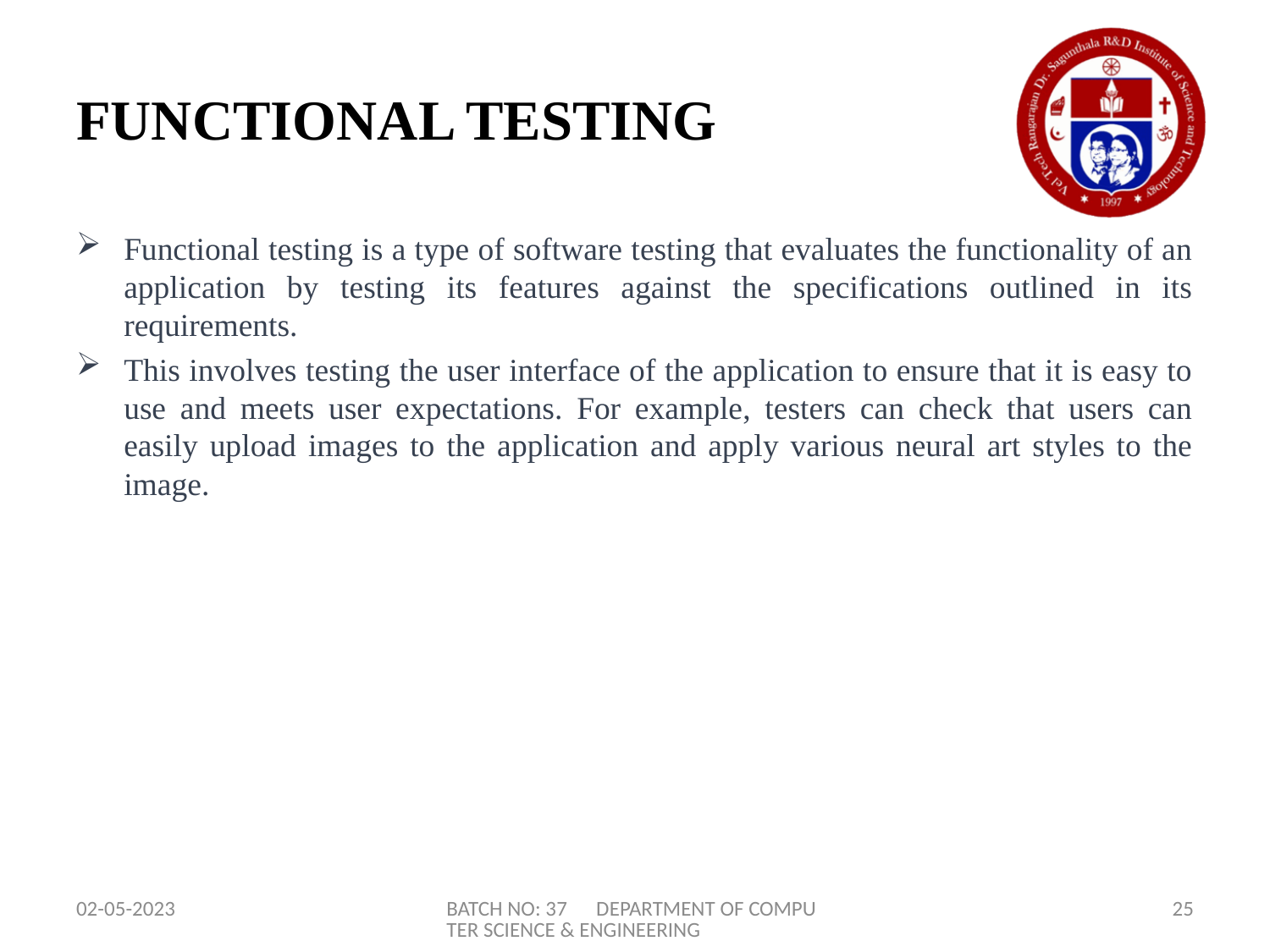

# FUNCTIONAL TESTING
Functional testing is a type of software testing that evaluates the functionality of an application by testing its features against the specifications outlined in its requirements.
This involves testing the user interface of the application to ensure that it is easy to use and meets user expectations. For example, testers can check that users can easily upload images to the application and apply various neural art styles to the image.
02-05-2023
BATCH NO: 37      DEPARTMENT OF COMPUTER SCIENCE & ENGINEERING
25